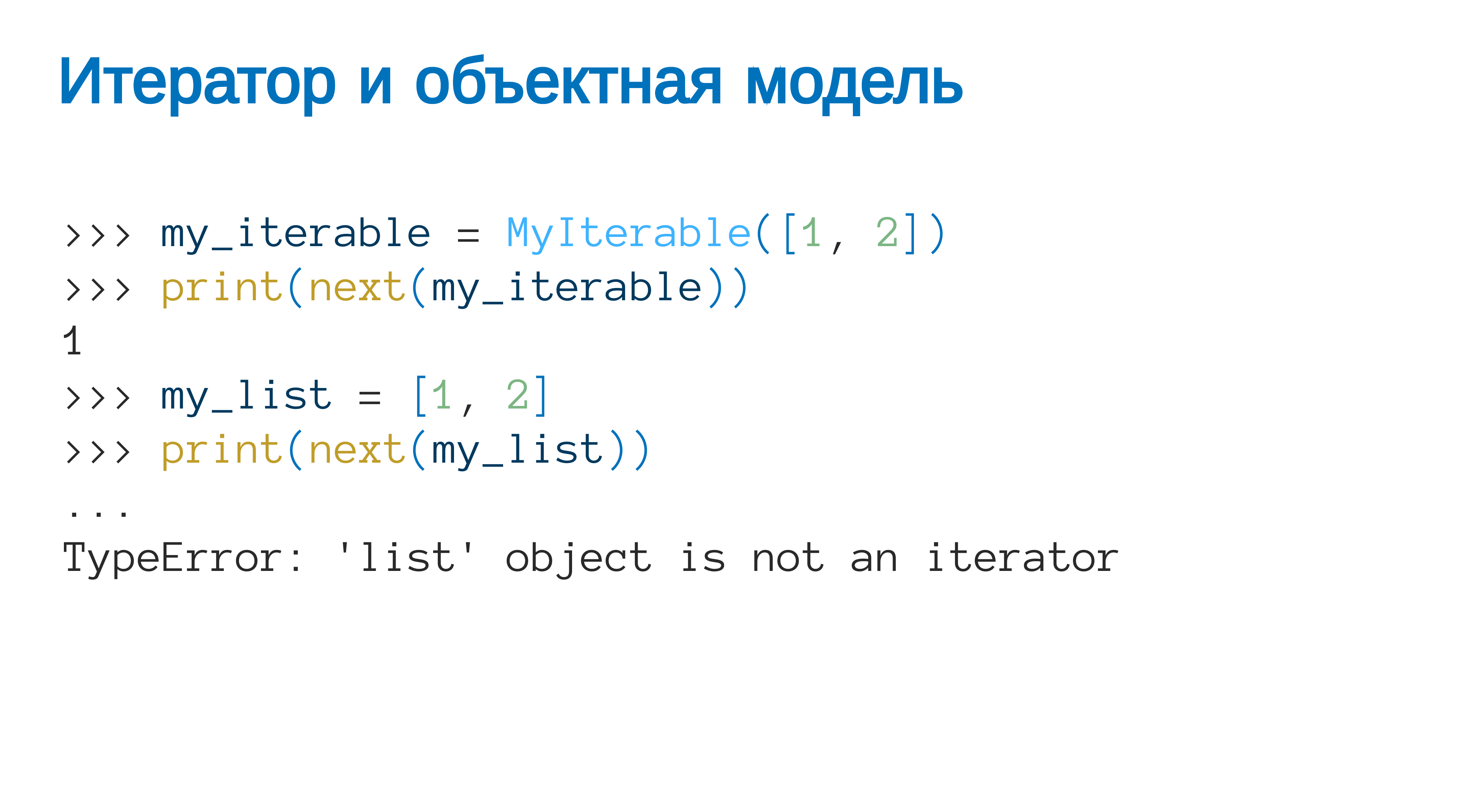

# Итератор и объектная модель
>>> my_iterable = MyIterable([1, 2])
>>> print(next(my_iterable))
1
>>> my_list = [1, 2]
>>> print(next(my_list))
...
TypeError: 'list' object is not an iterator
21